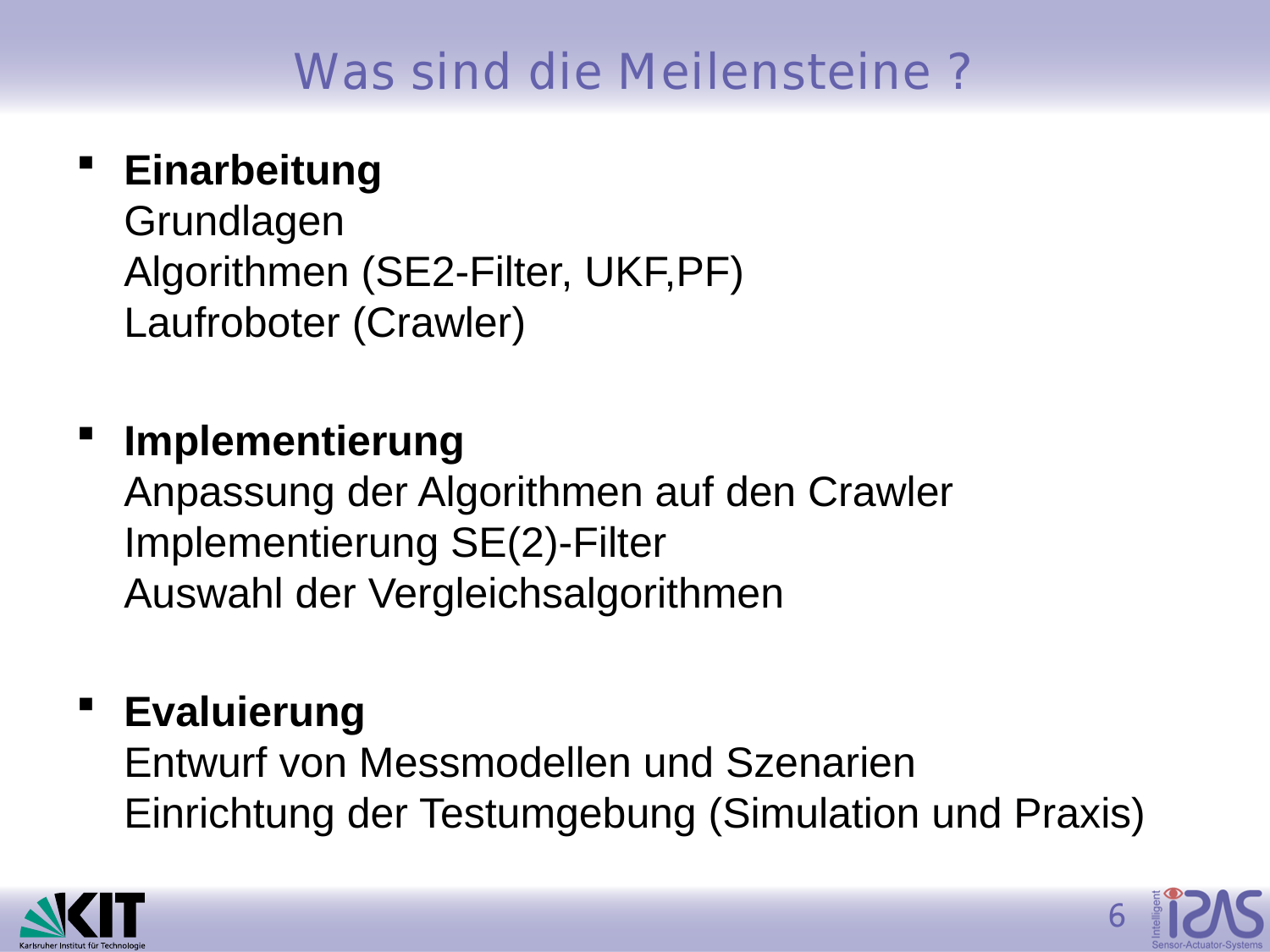

# Was sind die Meilensteine ?
Einarbeitung
Grundlagen
Algorithmen (SE2-Filter, UKF,PF)
Laufroboter (Crawler)

Implementierung
Anpassung der Algorithmen auf den Crawler
Implementierung SE(2)-Filter
Auswahl der Vergleichsalgorithmen

Evaluierung
Entwurf von Messmodellen und Szenarien
Einrichtung der Testumgebung (Simulation und Praxis)

6